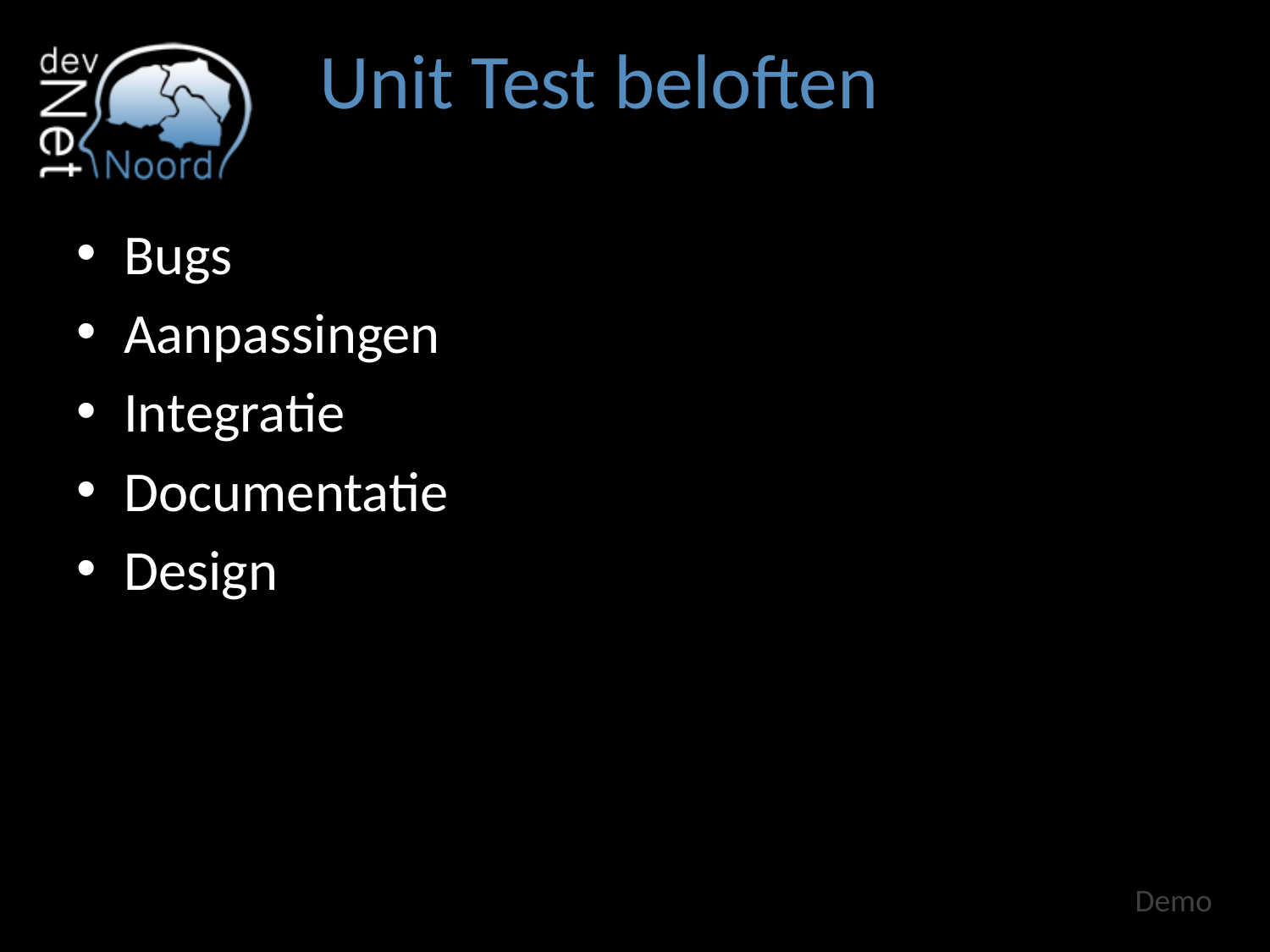

# Unit Test beloften
Bugs
Aanpassingen
Integratie
Documentatie
Design
Demo